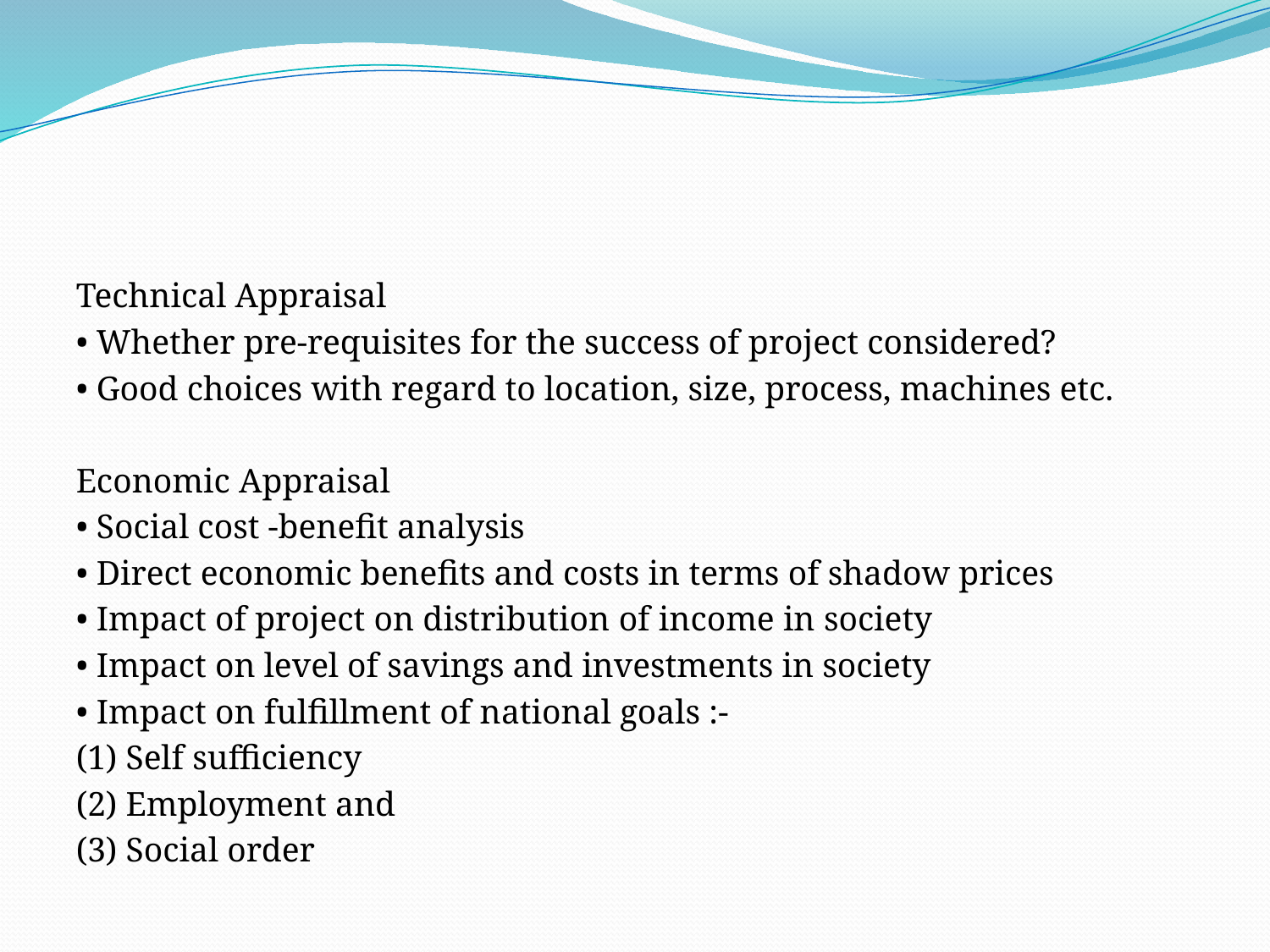

Technical Appraisal
• Whether pre-requisites for the success of project considered?
• Good choices with regard to location, size, process, machines etc.

Economic Appraisal
• Social cost -benefit analysis
• Direct economic benefits and costs in terms of shadow prices
• Impact of project on distribution of income in society
• Impact on level of savings and investments in society
• Impact on fulfillment of national goals :-
(1) Self sufficiency
(2) Employment and
(3) Social order